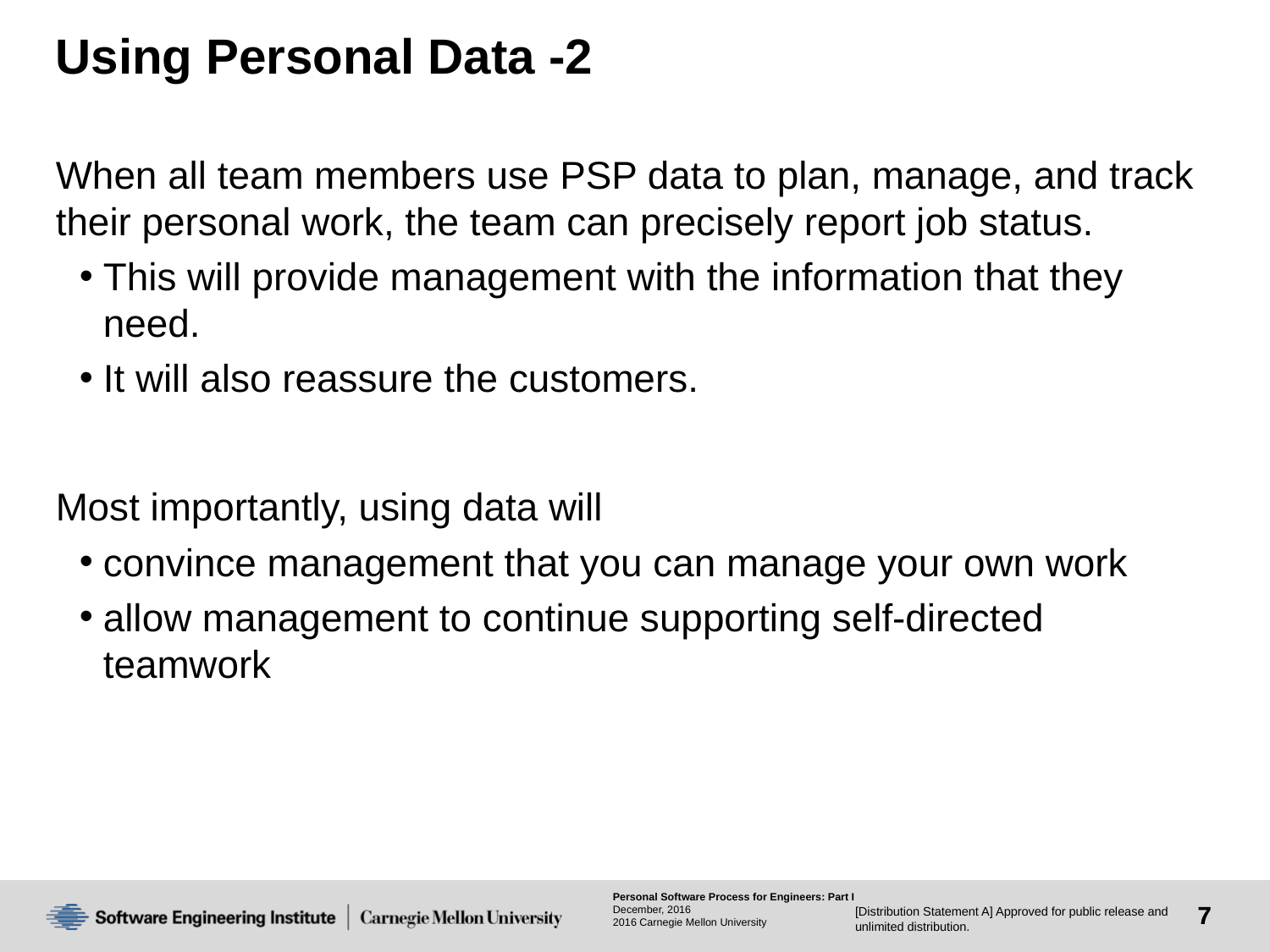

# Using Personal Data -2
When all team members use PSP data to plan, manage, and track their personal work, the team can precisely report job status.
This will provide management with the information that they need.
It will also reassure the customers.

Most importantly, using data will
convince management that you can manage your own work
allow management to continue supporting self-directed teamwork